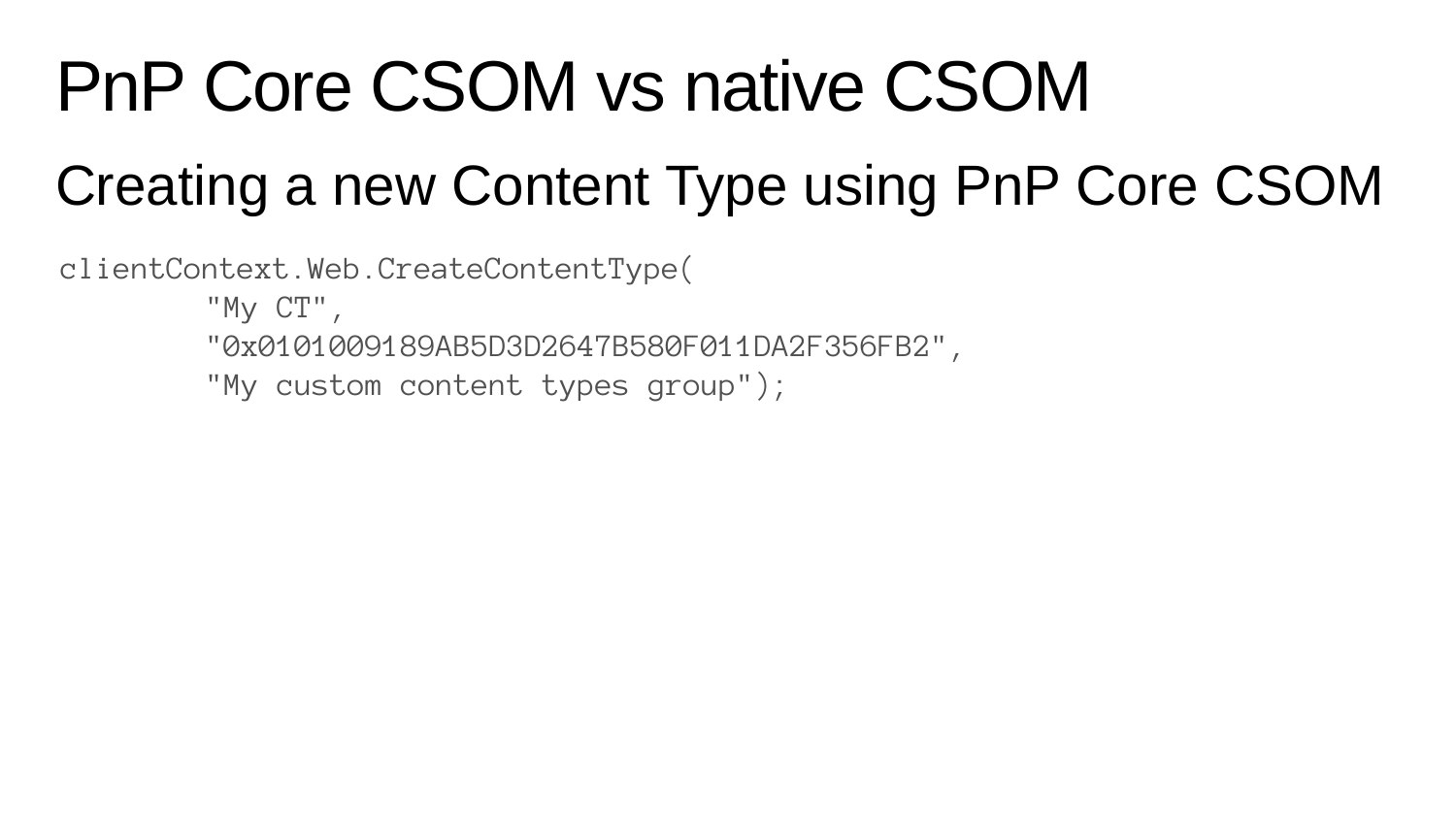

# PnP Core CSOM vs native CSOM
Creating a new Content Type using PnP Core CSOM

clientContext.Web.CreateContentType(
	"My CT",
	"0x0101009189AB5D3D2647B580F011DA2F356FB2",
	"My custom content types group");